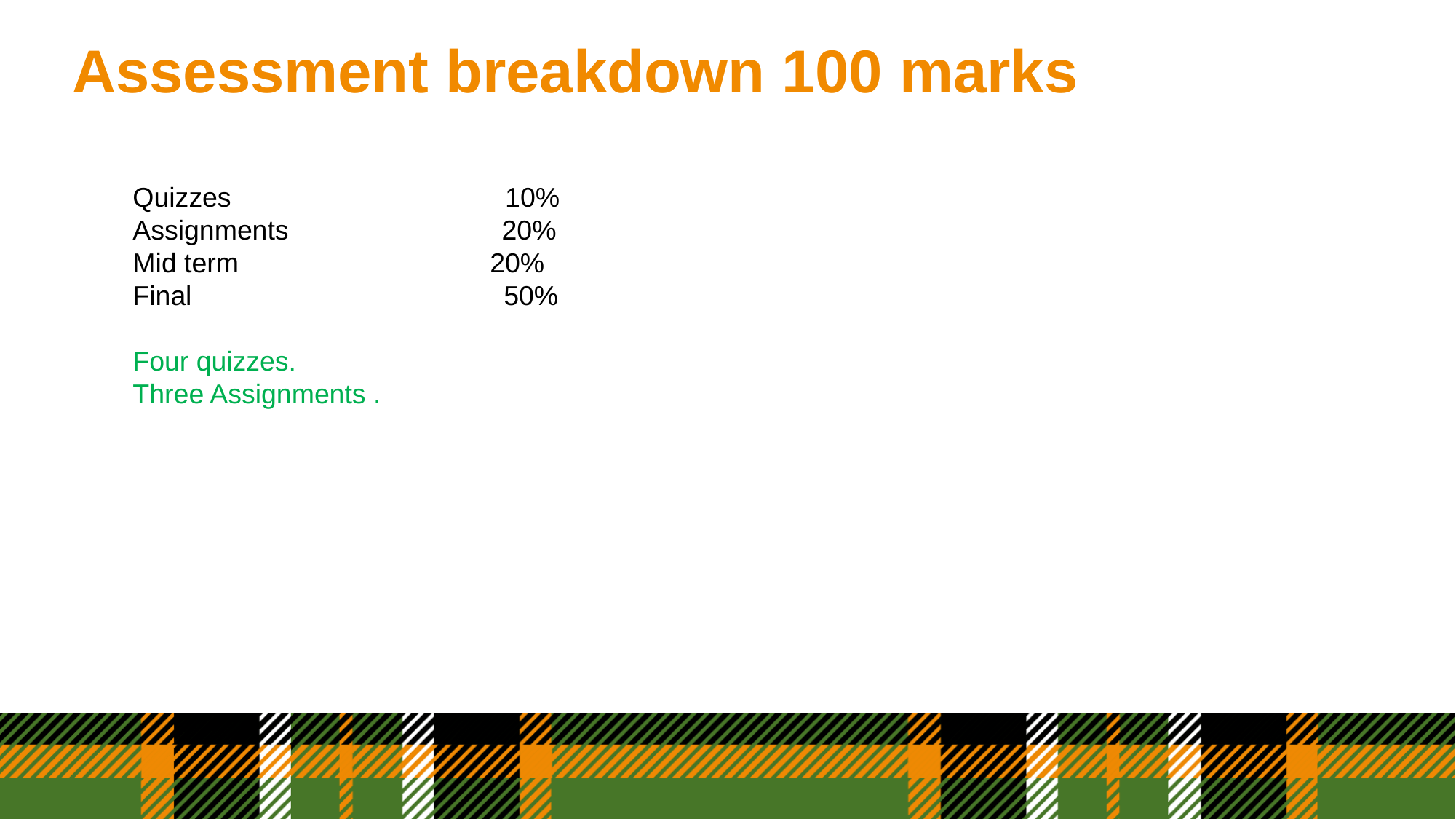

# Assessment breakdown 100 marks
Quizzes                                    10%
Assignments                            20%
Mid term                                 20%
Final                                         50%

Four quizzes.
Three Assignments .